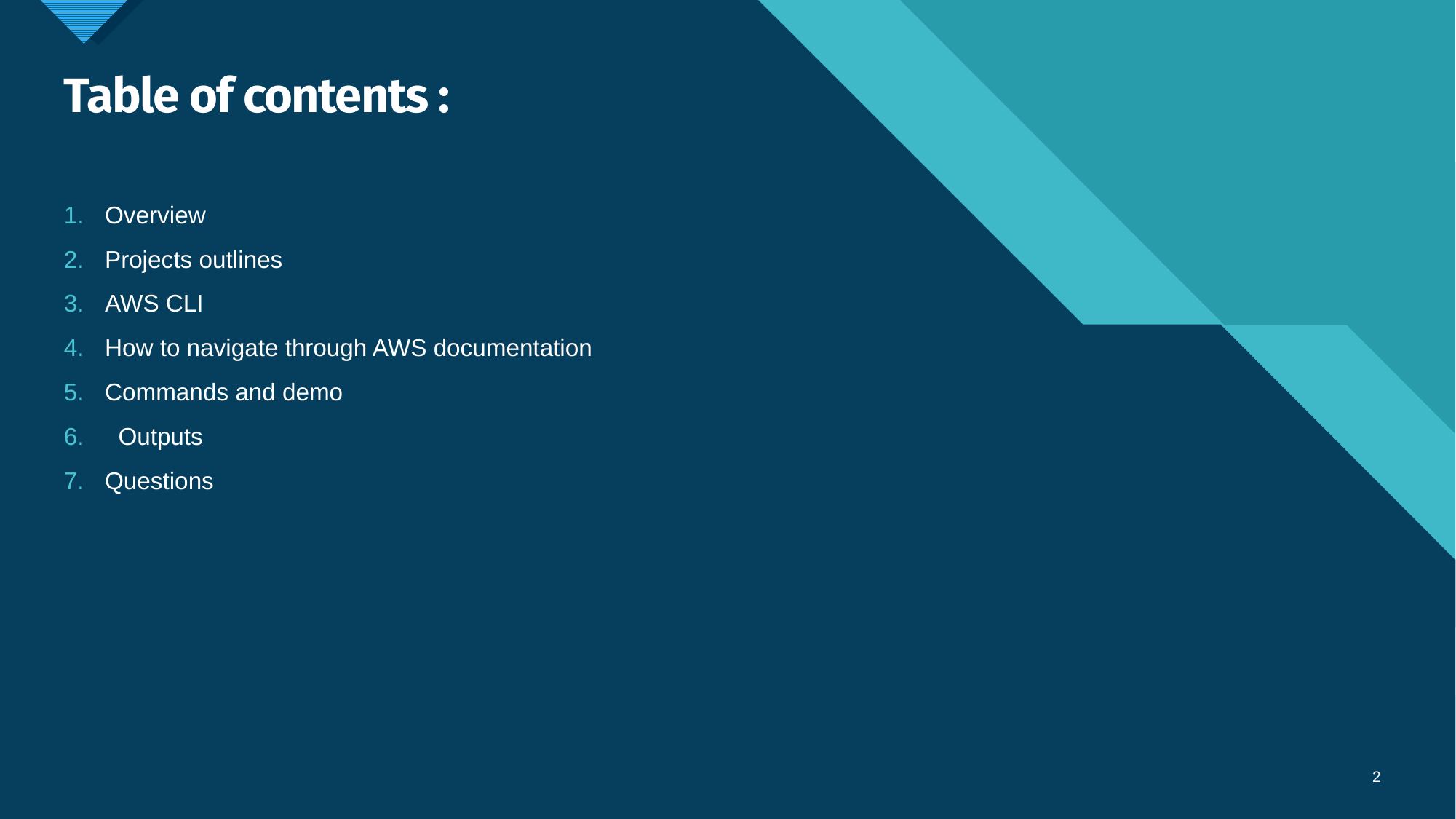

# Table of contents :
Overview
Projects outlines
AWS CLI
How to navigate through AWS documentation
Commands and demo
  Outputs
Questions

2